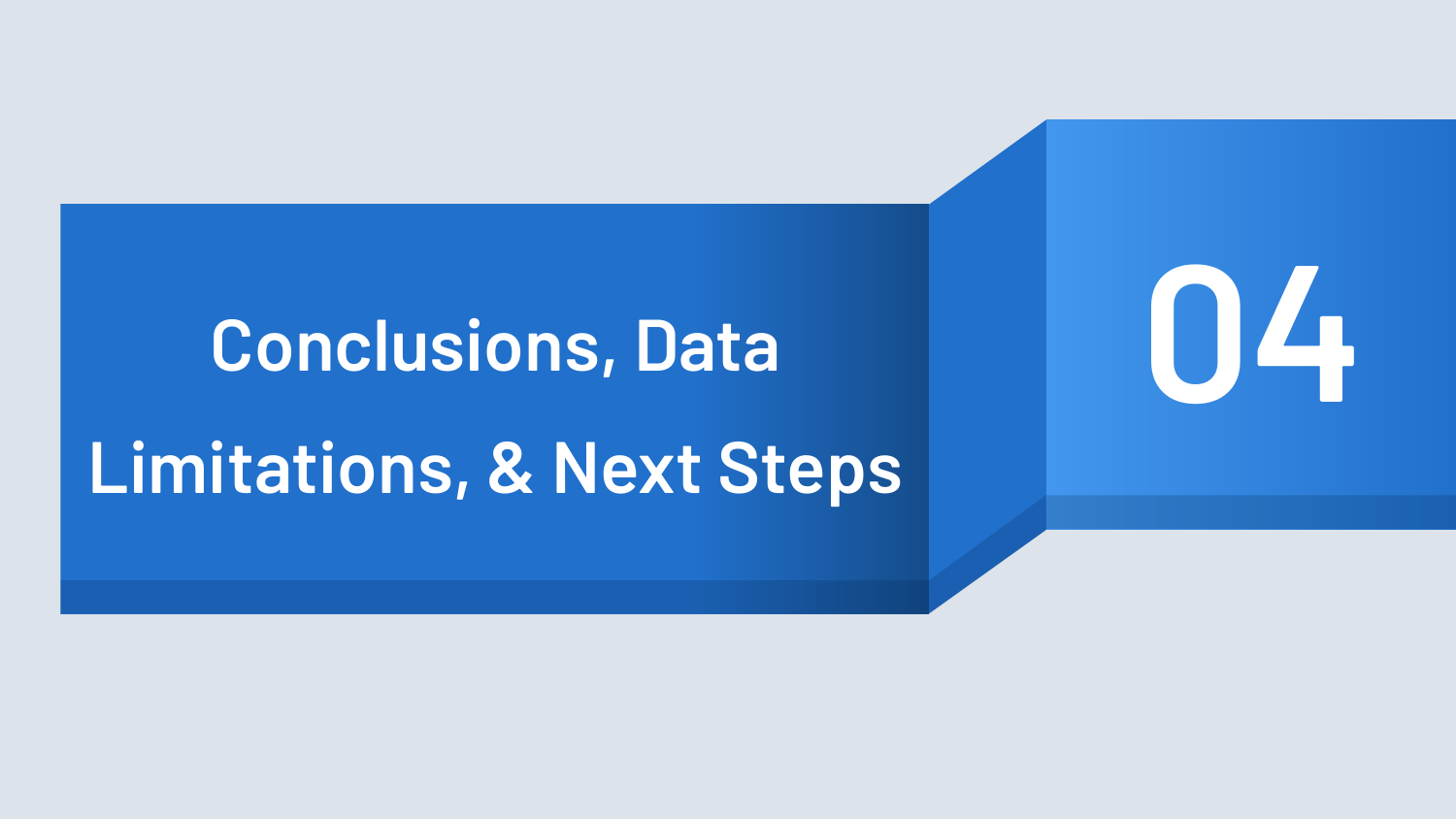

04
# Conclusions, Data Limitations, & Next Steps